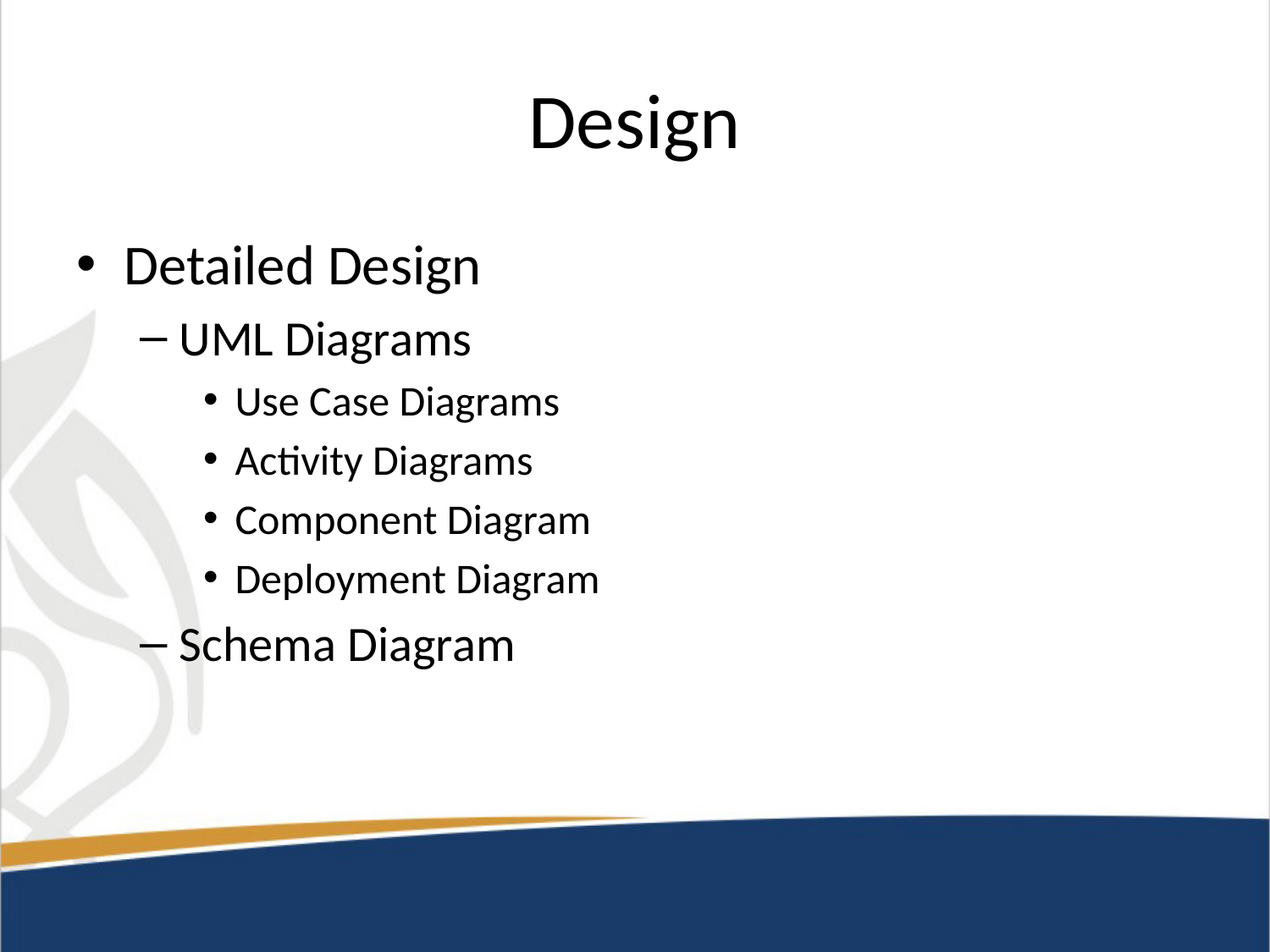

# Design
Detailed Design
UML Diagrams
Use Case Diagrams
Activity Diagrams
Component Diagram
Deployment Diagram
Schema Diagram